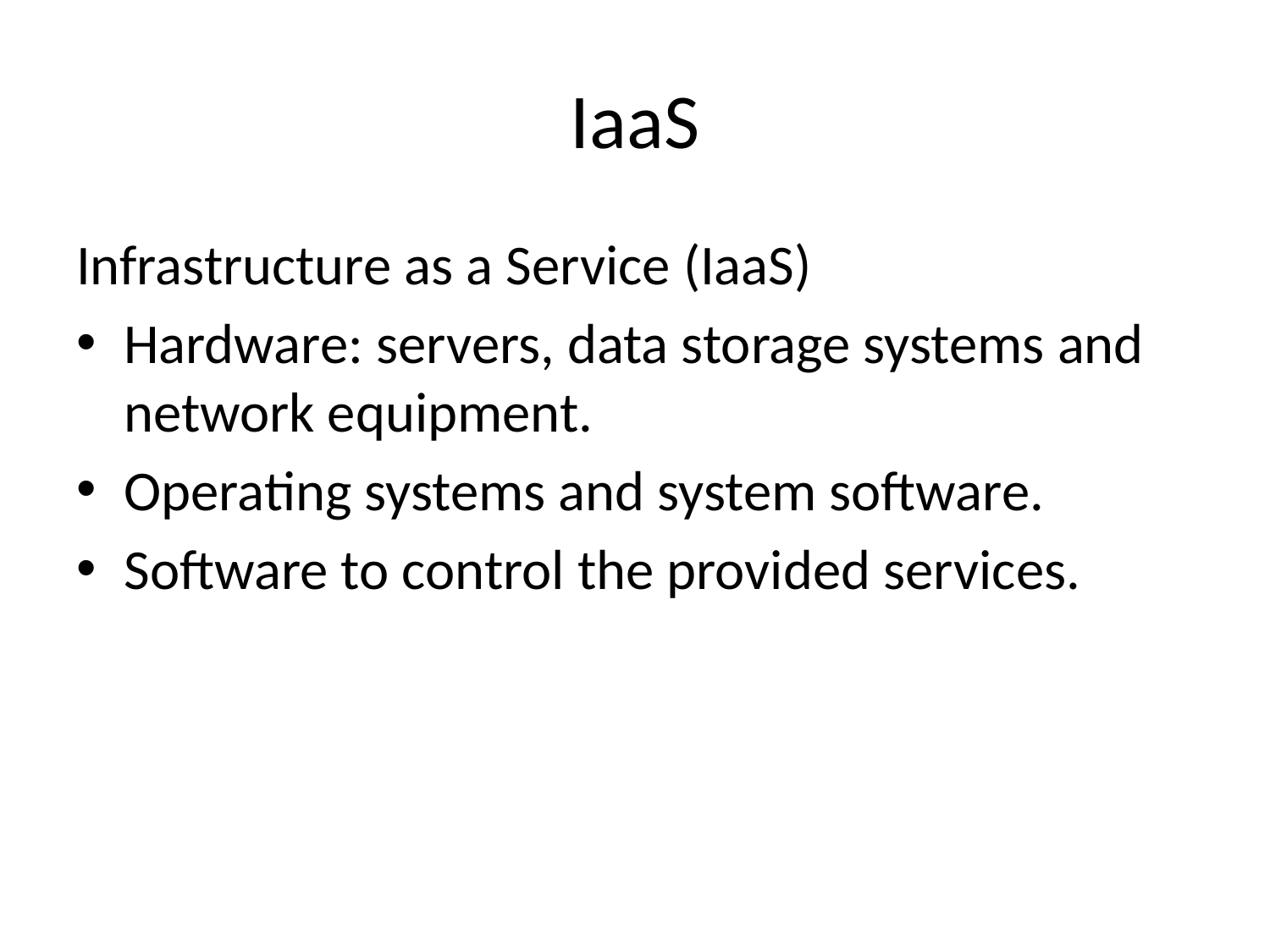

# IaaS
Infrastructure as a Service (IaaS)
Hardware: servers, data storage systems and network equipment.
Operating systems and system software.
Software to control the provided services.